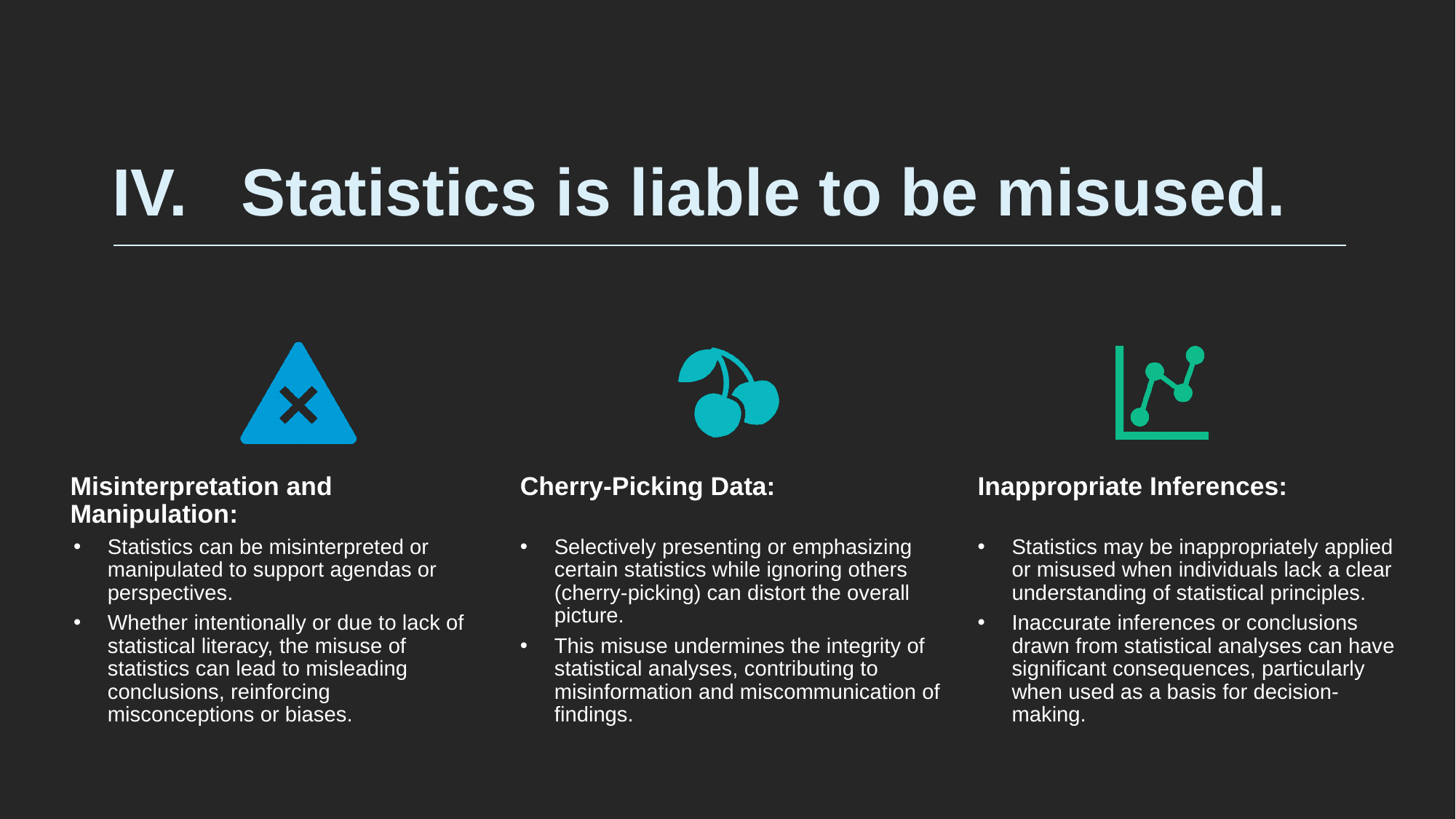

# Statistics is liable to be misused.

Misinterpretation and Manipulation:
Cherry-Picking Data:
Inappropriate Inferences:
Statistics can be misinterpreted or manipulated to support agendas or perspectives.
Whether intentionally or due to lack of statistical literacy, the misuse of statistics can lead to misleading conclusions, reinforcing misconceptions or biases.
Selectively presenting or emphasizing certain statistics while ignoring others (cherry-picking) can distort the overall picture.
This misuse undermines the integrity of statistical analyses, contributing to misinformation and miscommunication of findings.
Statistics may be inappropriately applied or misused when individuals lack a clear understanding of statistical principles.
Inaccurate inferences or conclusions drawn from statistical analyses can have significant consequences, particularly when used as a basis for decision-making.